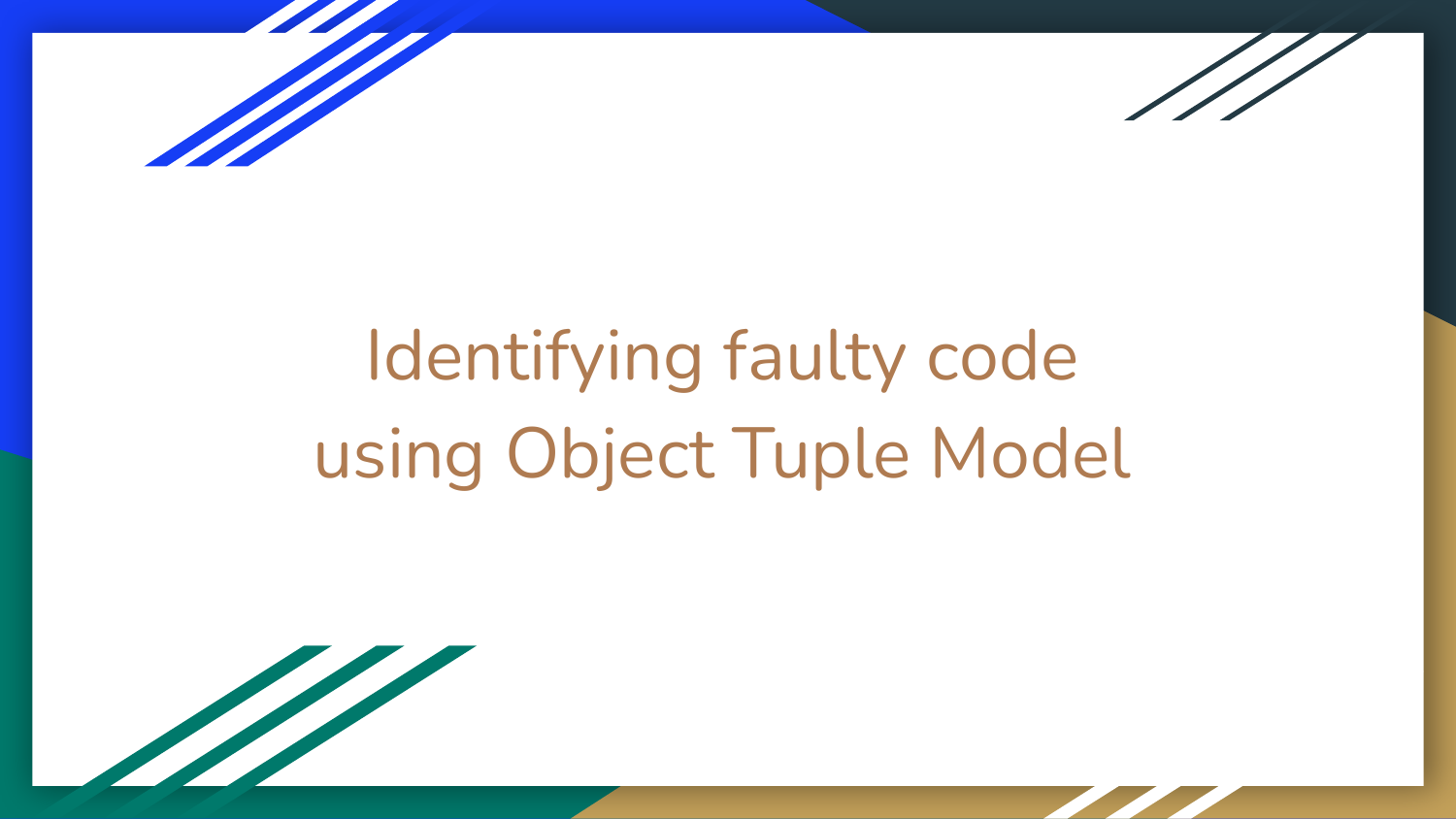

# Identifying faulty code using Object Tuple Model